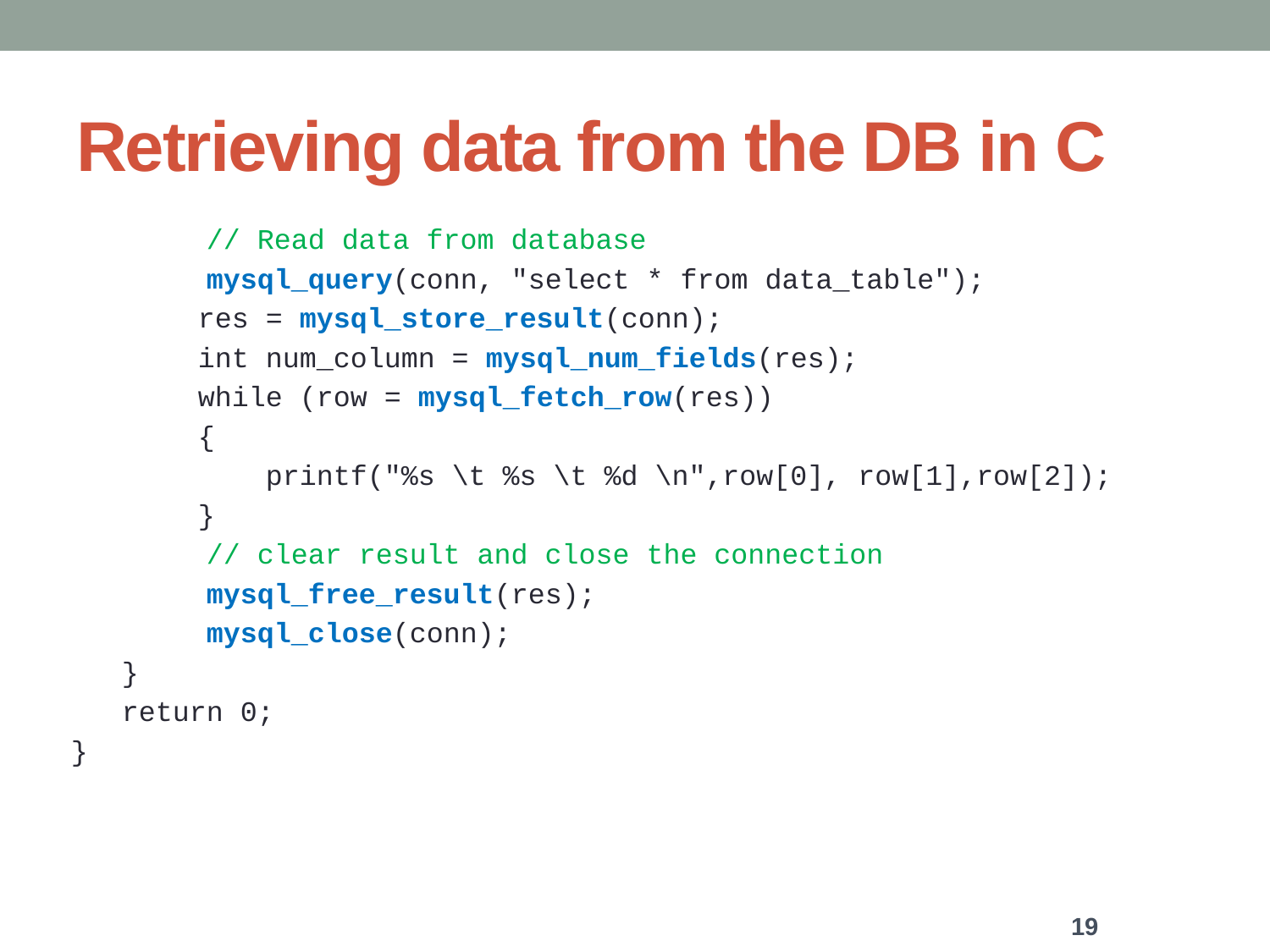

# Retrieving data from the DB in C
        // Read data from database
        mysql_query(conn, "select * from data_table");
	res = mysql_store_result(conn);
	int num_column = mysql_num_fields(res);
	while (row = mysql_fetch_row(res))
	{
	    printf("%s \t %s \t %d \n",row[0], row[1],row[2]);
	}
        // clear result and close the connection
        mysql_free_result(res);
        mysql_close(conn);
   }
   return 0;
}

19